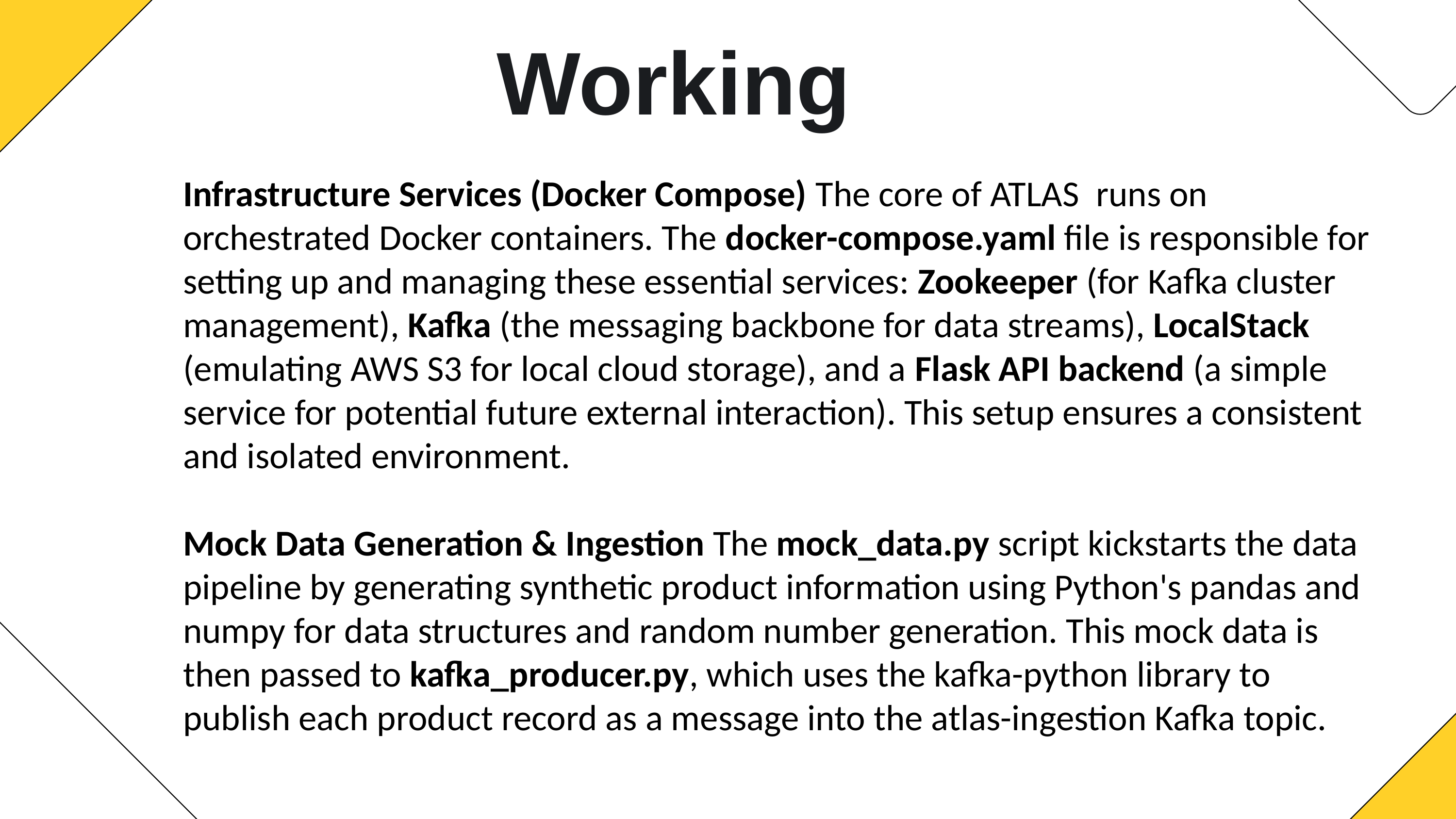

Working
Infrastructure Services (Docker Compose) The core of ATLAS  runs on orchestrated Docker containers. The docker-compose.yaml file is responsible for setting up and managing these essential services: Zookeeper (for Kafka cluster management), Kafka (the messaging backbone for data streams), LocalStack (emulating AWS S3 for local cloud storage), and a Flask API backend (a simple service for potential future external interaction). This setup ensures a consistent and isolated environment.

Mock Data Generation & Ingestion The mock_data.py script kickstarts the data pipeline by generating synthetic product information using Python's pandas and numpy for data structures and random number generation. This mock data is then passed to kafka_producer.py, which uses the kafka-python library to publish each product record as a message into the atlas-ingestion Kafka topic.